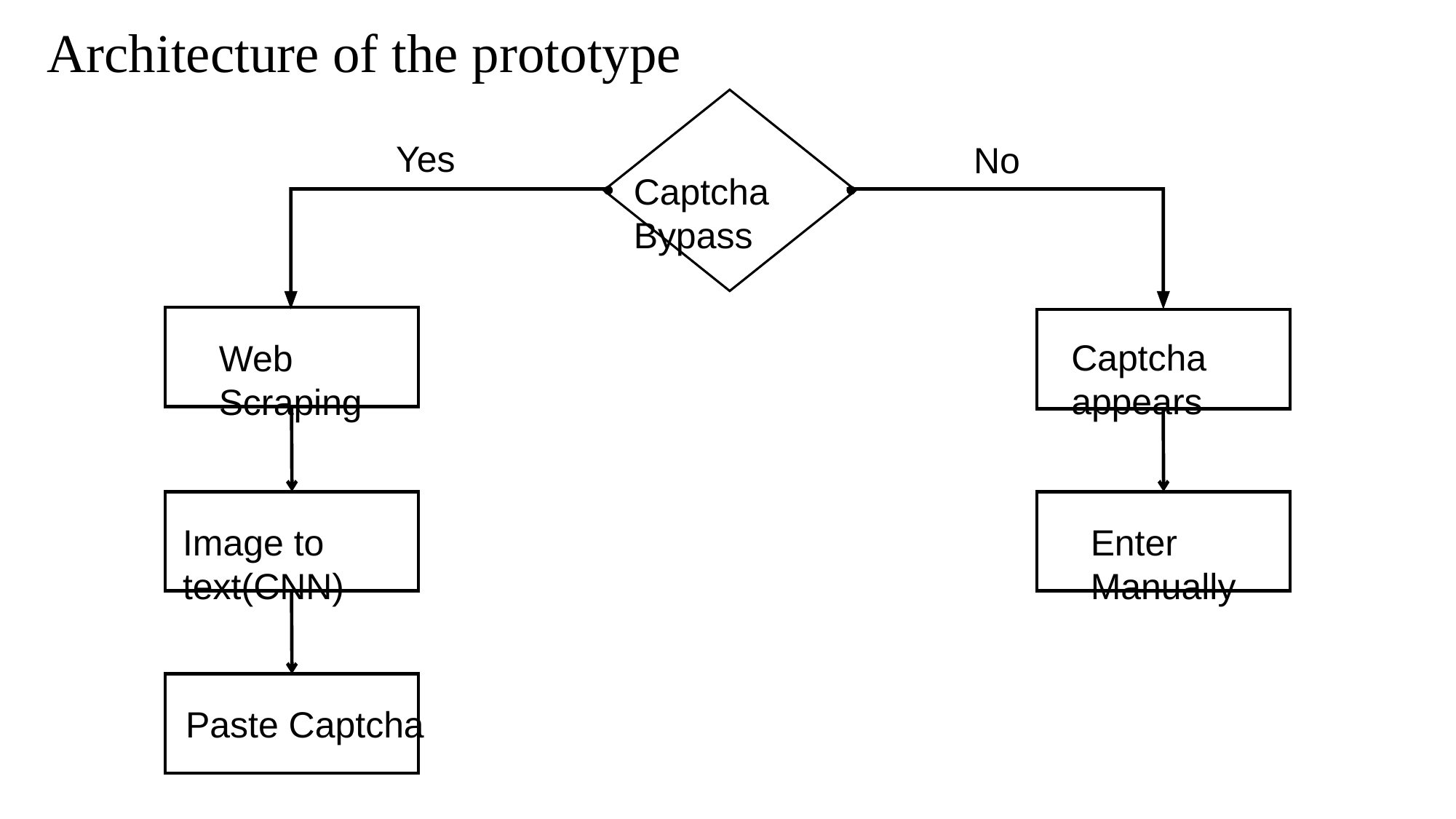

Architecture of the prototype

Yes
No

Web Scraping

Captcha appears

Image to text(CNN)

Enter Manually

Paste Captcha
Captcha Bypass